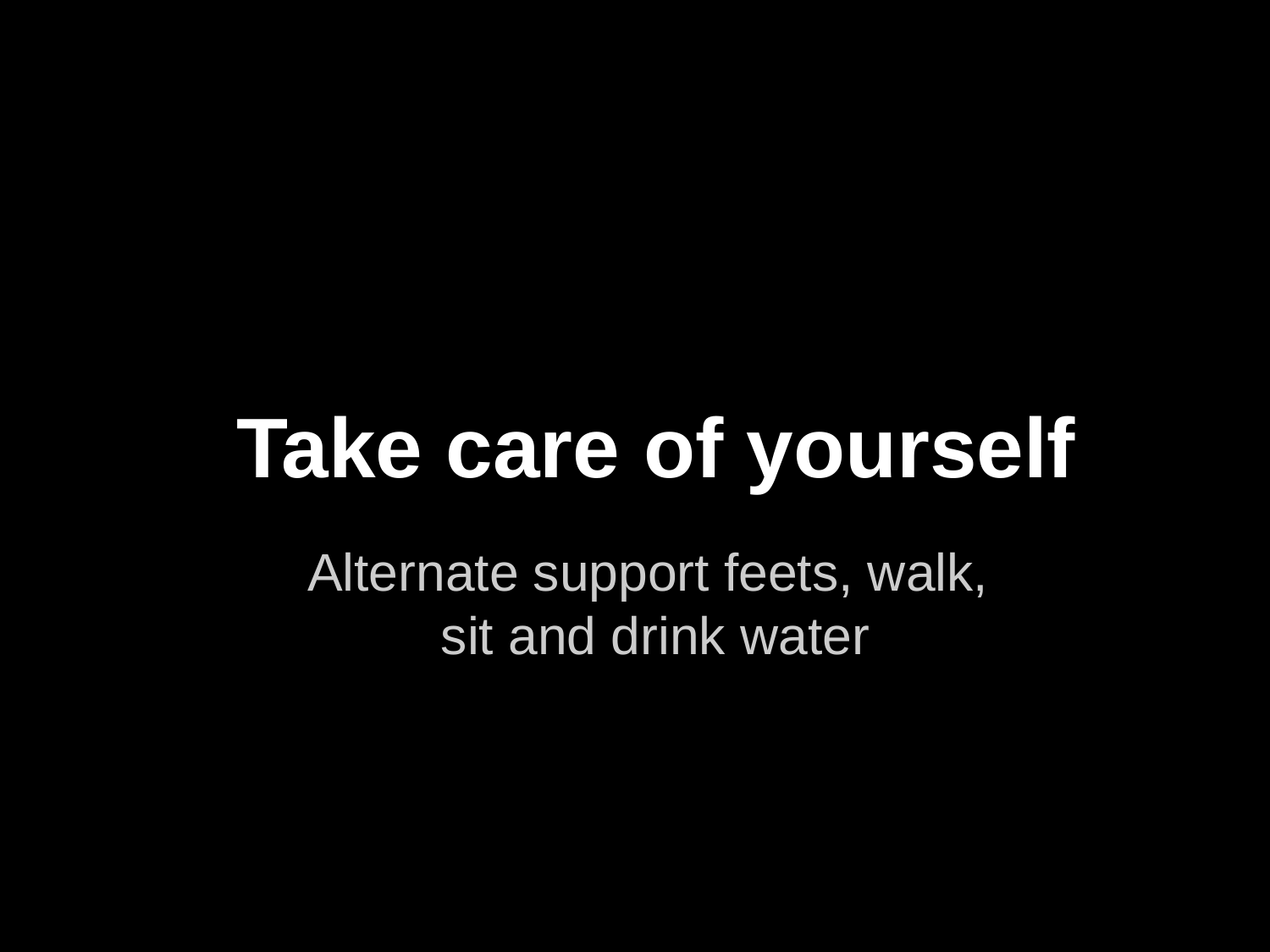

# Take care of yourself
Alternate support feets, walk,
 sit and drink water